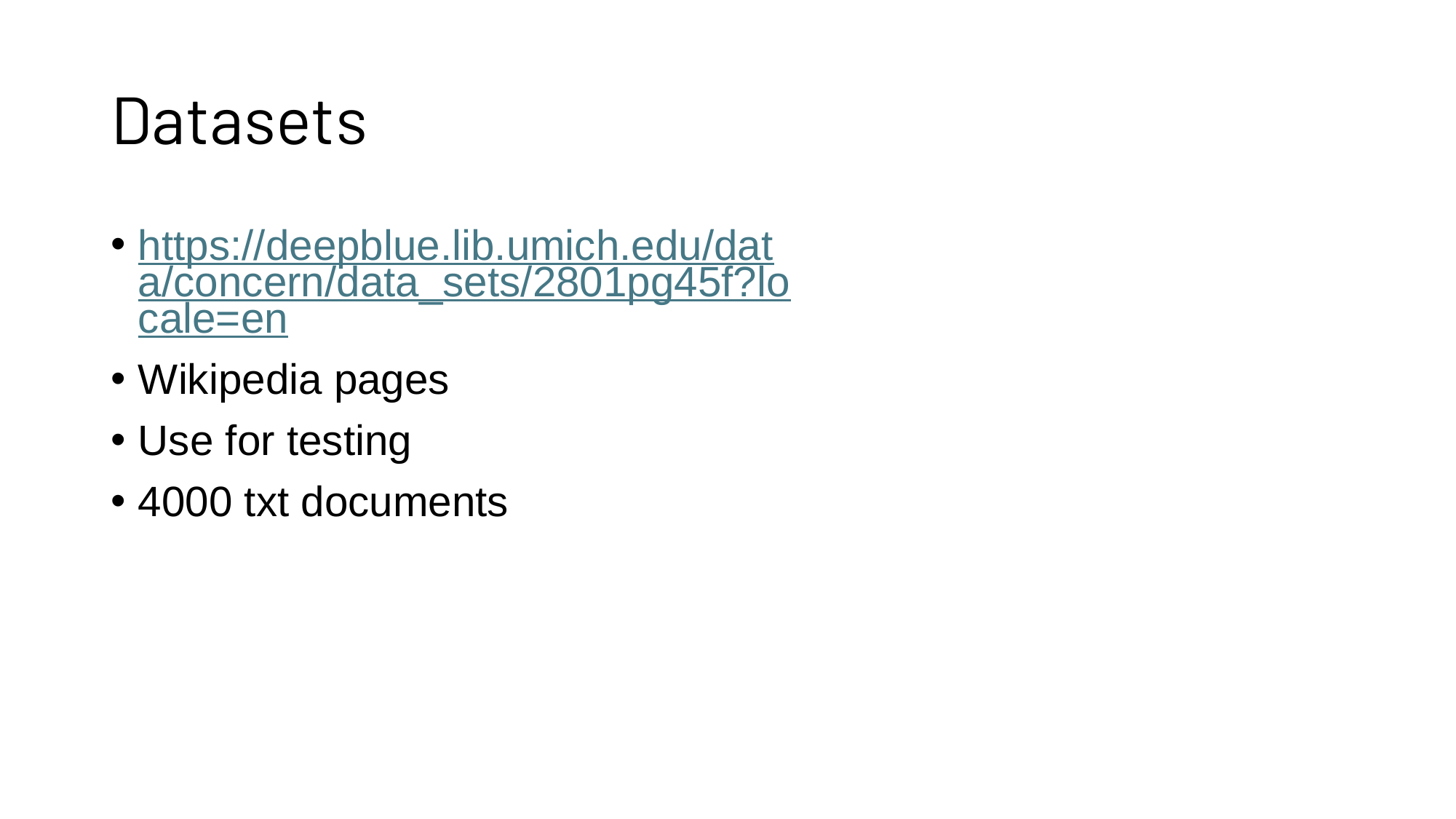

# Datasets
https://deepblue.lib.umich.edu/data/concern/data_sets/2801pg45f?locale=en
Wikipedia pages
Use for testing
4000 txt documents